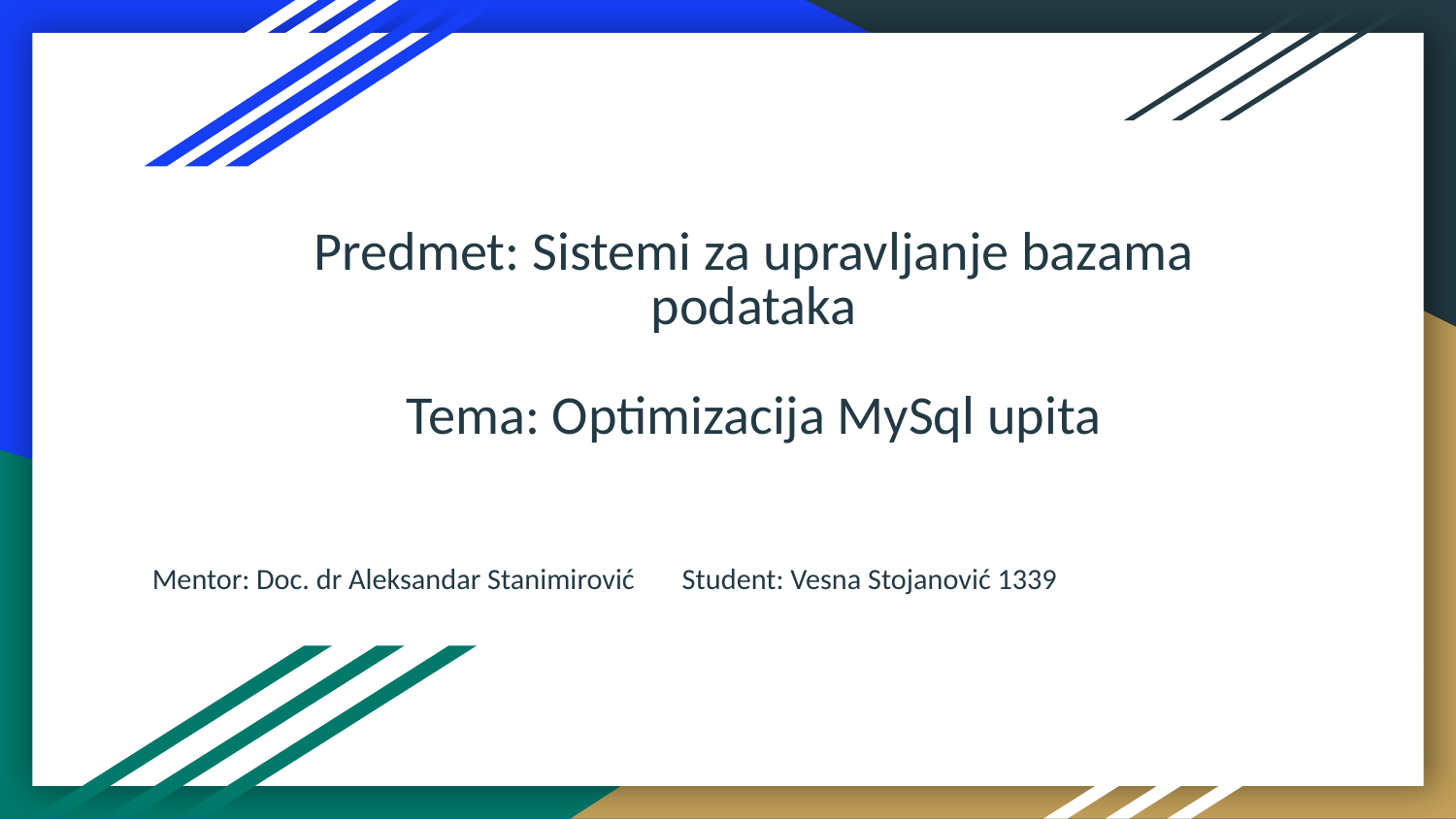

# Predmet: Sistemi za upravljanje bazama podataka

Tema: Optimizacija MySql upita
Mentor: Doc. dr Aleksandar Stanimirović 				Student: Vesna Stojanović 1339